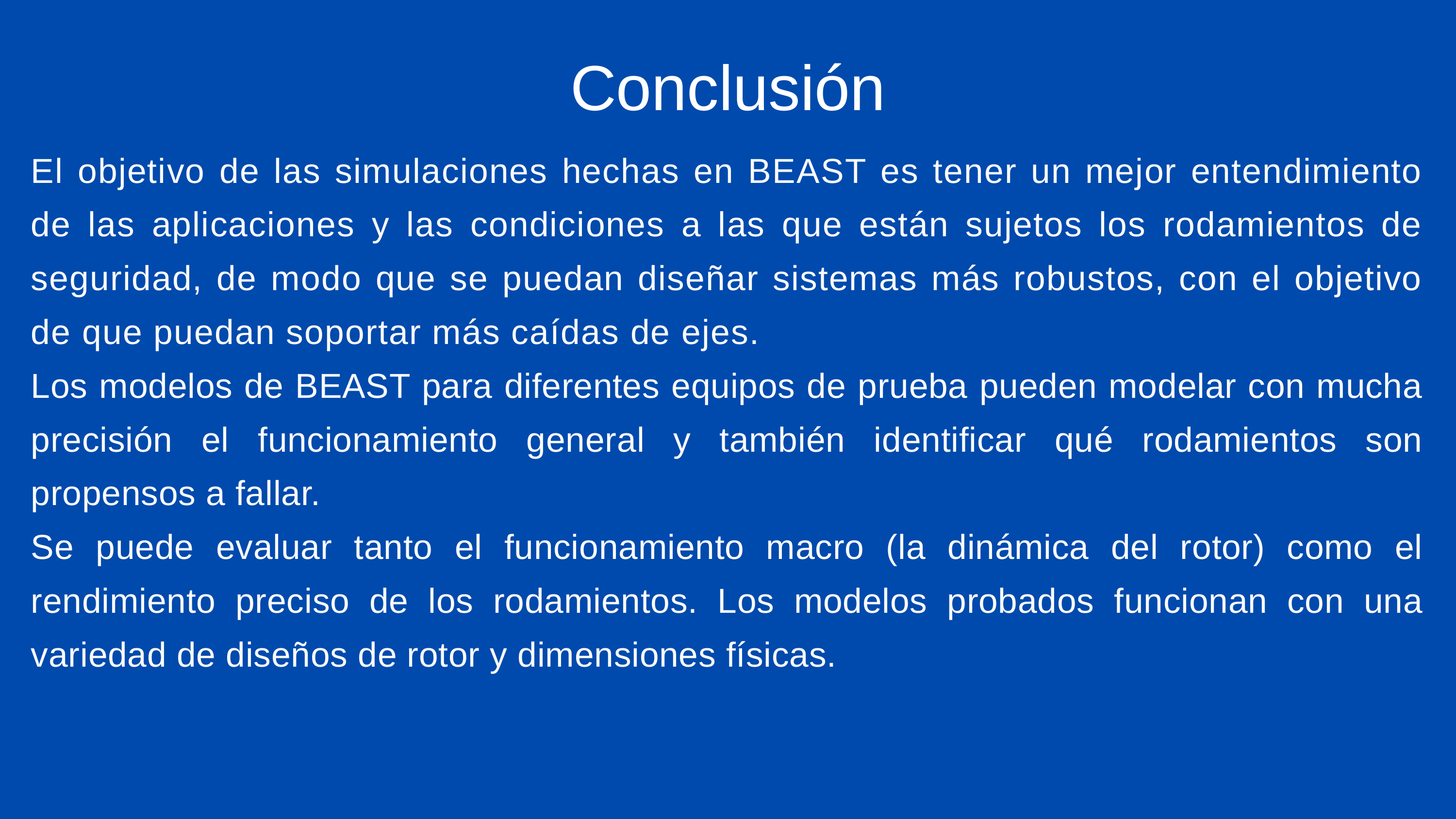

Conclusión
El objetivo de las simulaciones hechas en BEAST es tener un mejor entendimiento de las aplicaciones y las condiciones a las que están sujetos los rodamientos de seguridad, de modo que se puedan diseñar sistemas más robustos, con el objetivo de que puedan soportar más caídas de ejes.
Los modelos de BEAST para diferentes equipos de prueba pueden modelar con mucha precisión el funcionamiento general y también identificar qué rodamientos son propensos a fallar.
Se puede evaluar tanto el funcionamiento macro (la dinámica del rotor) como el rendimiento preciso de los rodamientos. Los modelos probados funcionan con una variedad de diseños de rotor y dimensiones físicas.